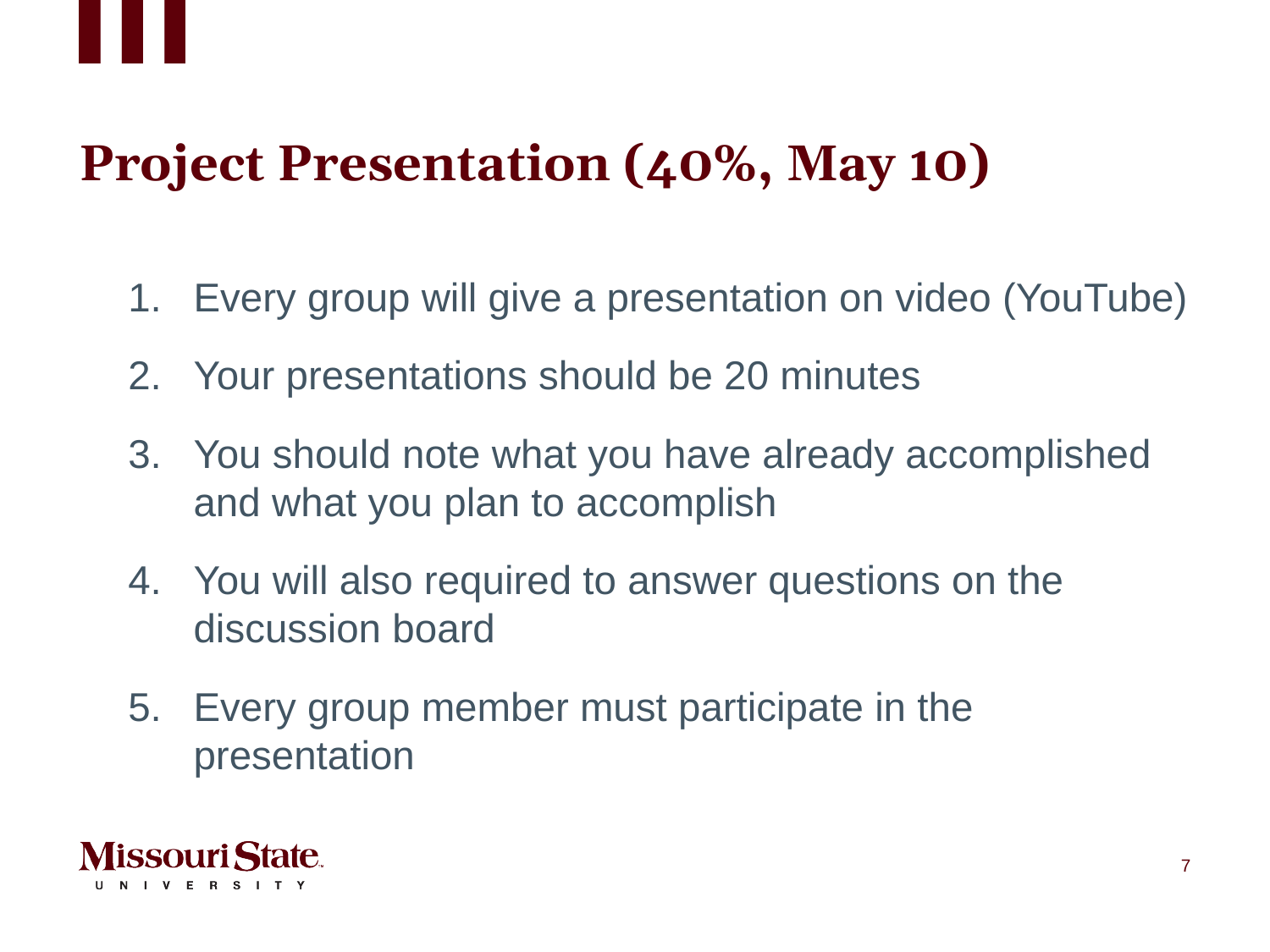

# Project Presentation (40%, May 10)
Every group will give a presentation on video (YouTube)
Your presentations should be 20 minutes
You should note what you have already accomplished and what you plan to accomplish
You will also required to answer questions on the discussion board
Every group member must participate in the presentation

7